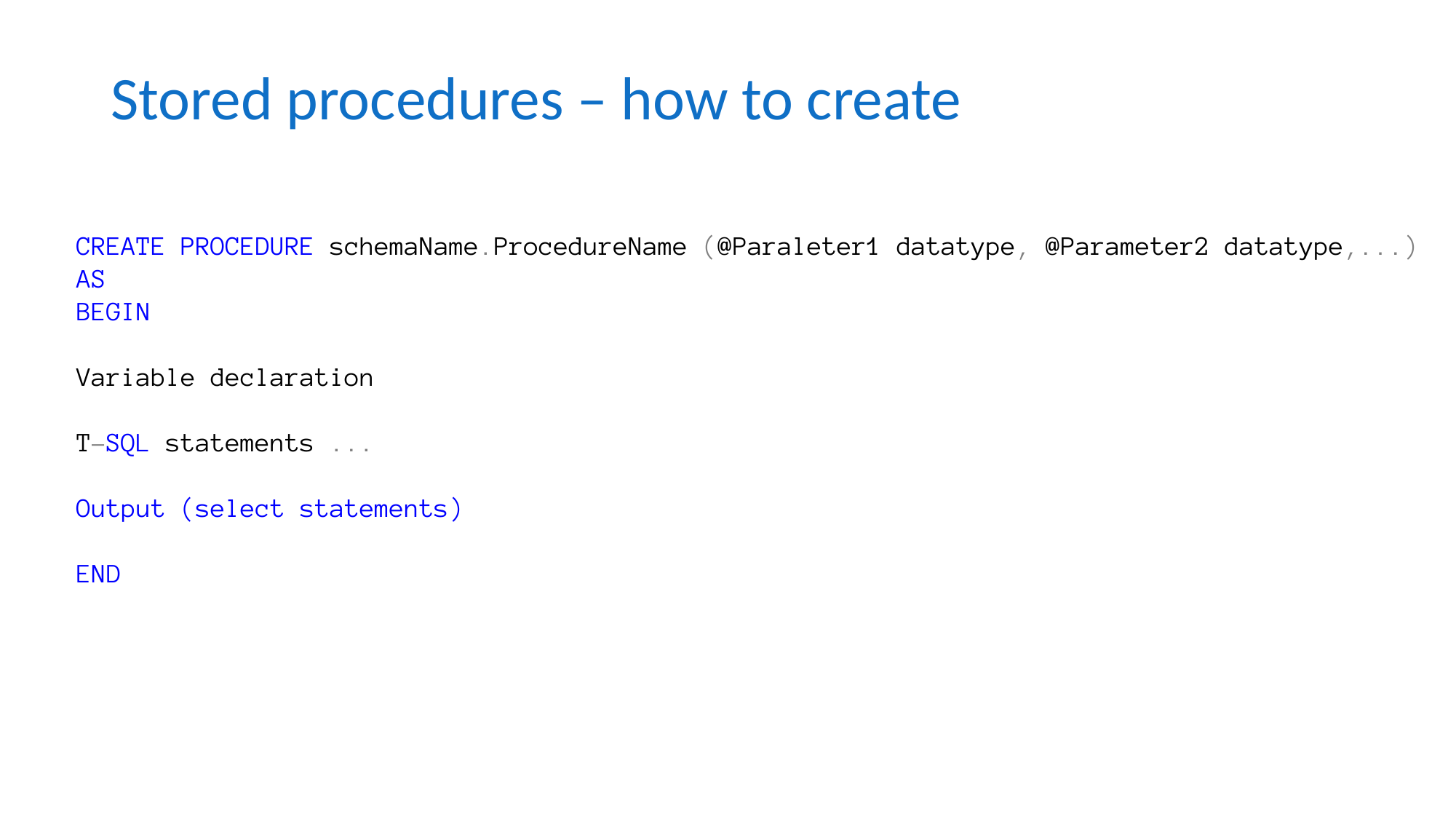

# Stored procedures – how to create

CREATE PROCEDURE schemaName.ProcedureName (@Paraleter1 datatype, @Parameter2 datatype,...)
AS
BEGIN

Variable declaration

T-SQL statements ...

Output (select statements)

END